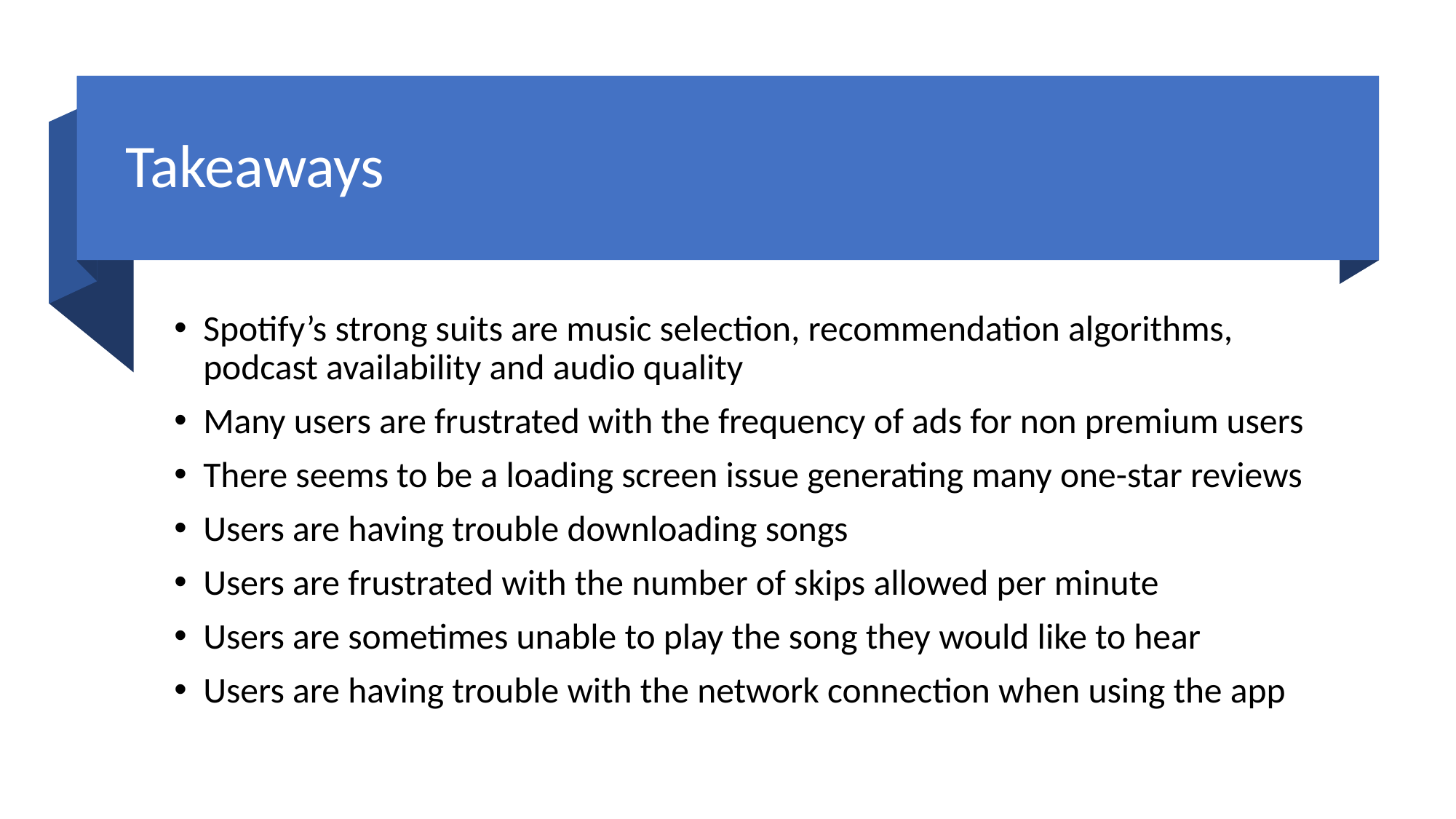

# Takeaways

Spotify’s strong suits are music selection, recommendation algorithms, podcast availability and audio quality
Many users are frustrated with the frequency of ads for non premium users
There seems to be a loading screen issue generating many one-star reviews
Users are having trouble downloading songs
Users are frustrated with the number of skips allowed per minute
Users are sometimes unable to play the song they would like to hear
Users are having trouble with the network connection when using the app